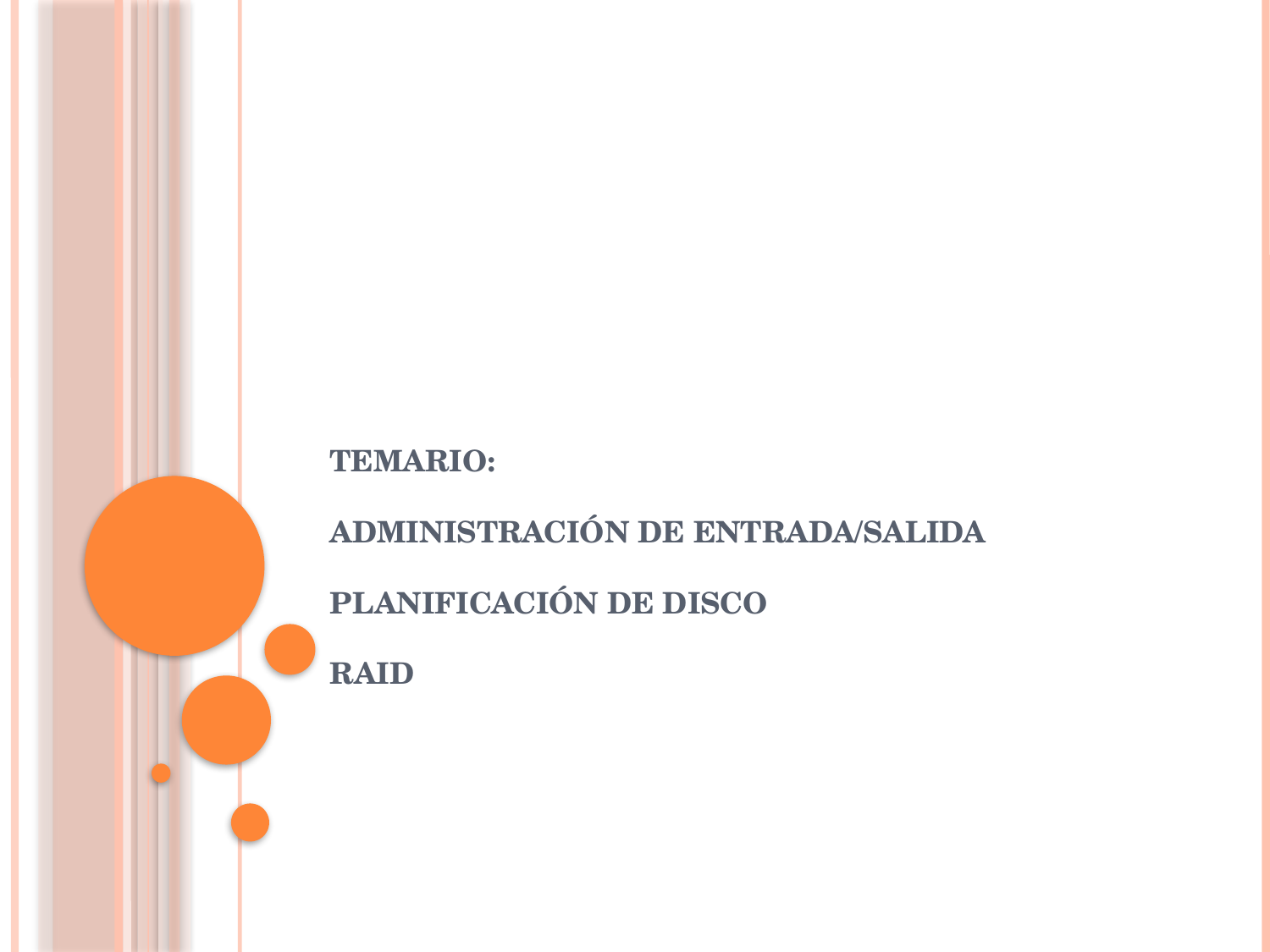

# Temario: Administración de Entrada/Salida Planificación de Disco RAID